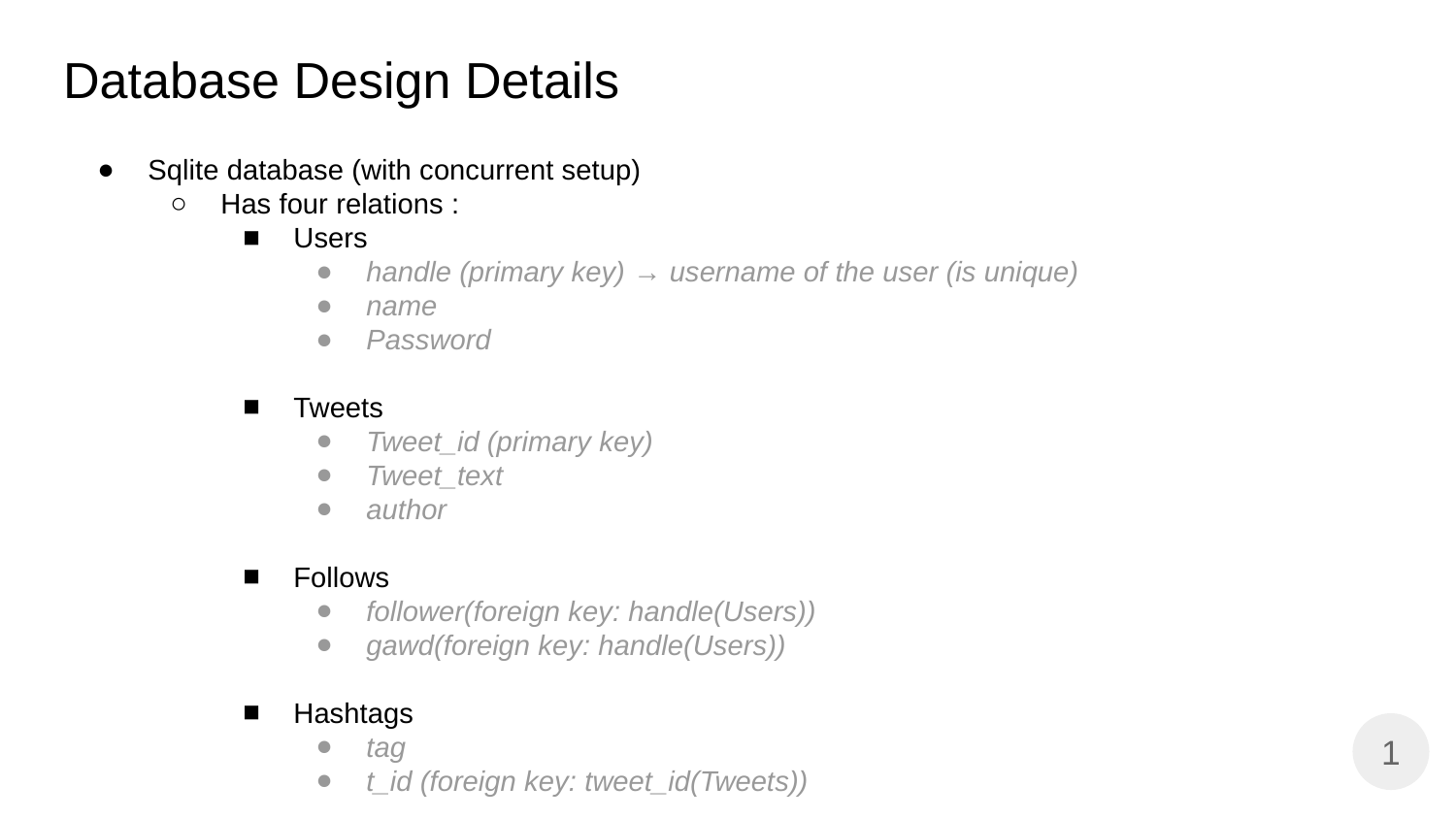

Database Design Details
Sqlite database (with concurrent setup)
Has four relations :
Users
handle (primary key) → username of the user (is unique)
name
Password

Tweets
Tweet_id (primary key)
Tweet_text
author

Follows
follower(foreign key: handle(Users))
gawd(foreign key: handle(Users))

Hashtags
tag
t_id (foreign key: tweet_id(Tweets))

1